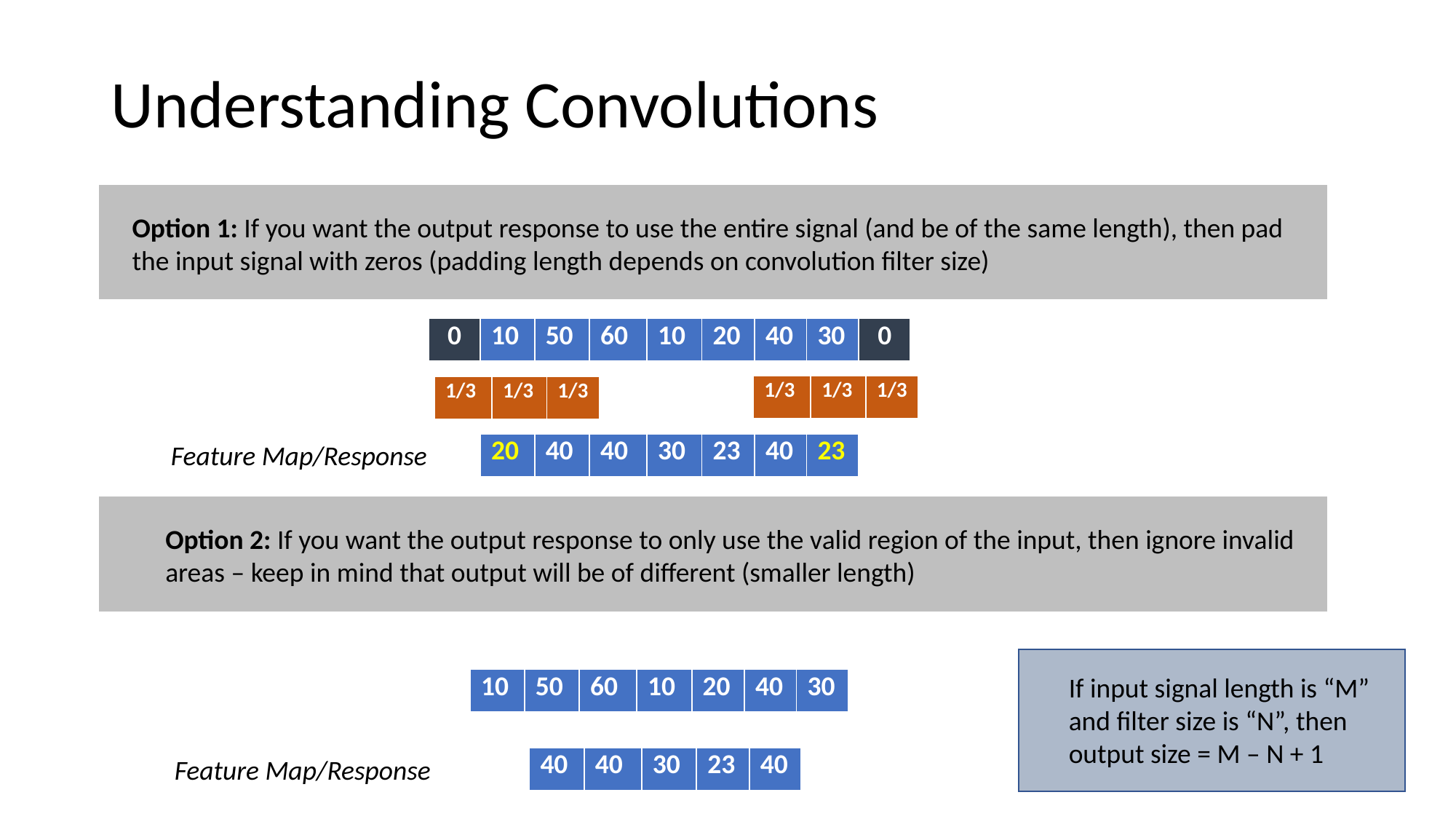

# Understanding Convolutions

Option 1: If you want the output response to use the entire signal (and be of the same length), then pad the input signal with zeros (padding length depends on convolution filter size)
| 0 |
| --- |
| 10 | 50 | 60 | 10 | 20 | 40 | 30 |
| --- | --- | --- | --- | --- | --- | --- |
| 0 |
| --- |
| 1/3 | 1/3 | 1/3 |
| --- | --- | --- |
| 1/3 | 1/3 | 1/3 |
| --- | --- | --- |
Feature Map/Response
| 20 | 40 | 40 | 30 | 23 | 40 | 23 |
| --- | --- | --- | --- | --- | --- | --- |

Option 2: If you want the output response to only use the valid region of the input, then ignore invalid areas – keep in mind that output will be of different (smaller length)

If input signal length is “M” and filter size is “N”, then output size = M – N + 1
| 10 | 50 | 60 | 10 | 20 | 40 | 30 |
| --- | --- | --- | --- | --- | --- | --- |
Feature Map/Response
| 40 | 40 | 30 | 23 | 40 |
| --- | --- | --- | --- | --- |